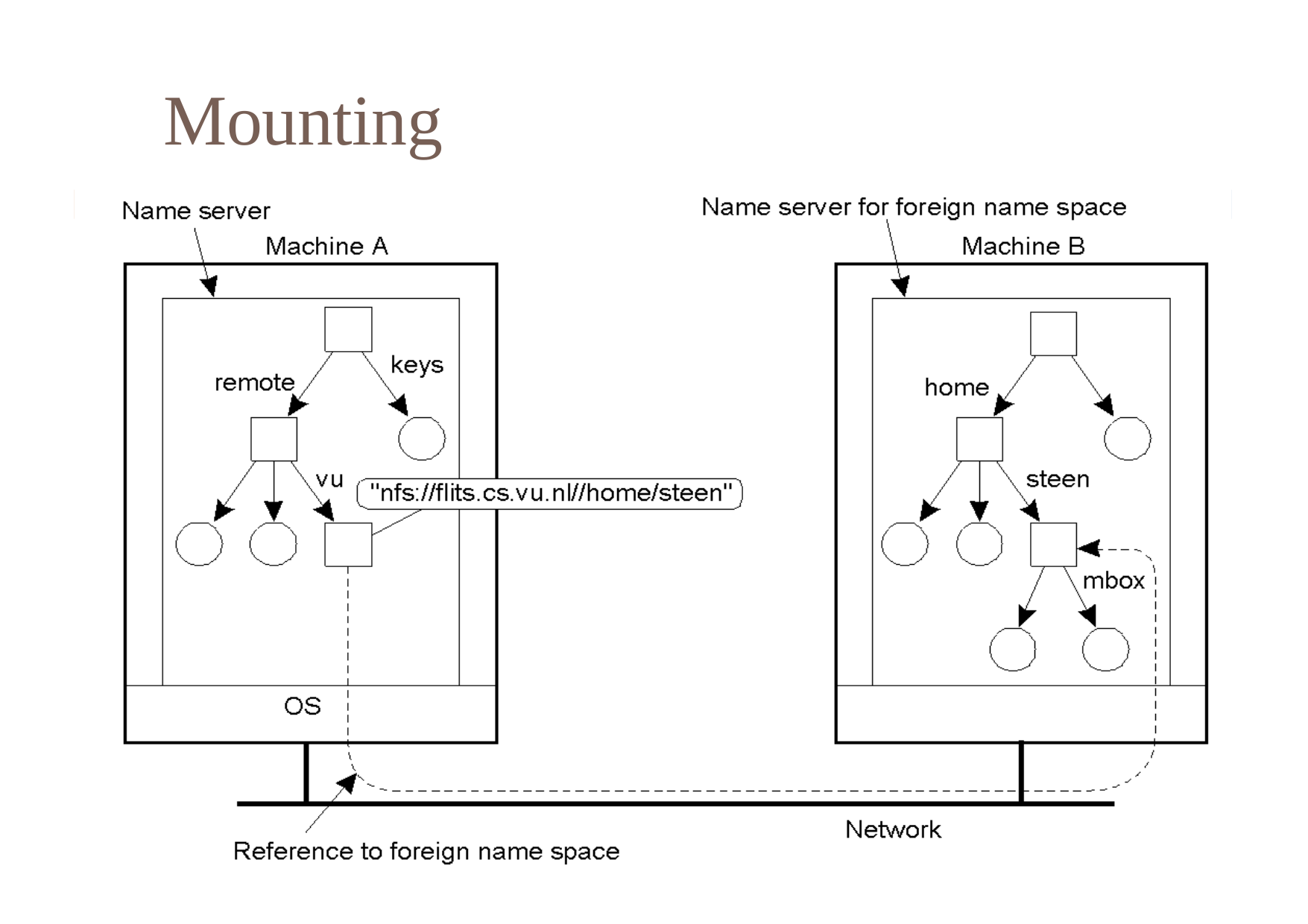

# Mounting

55

Ánh xạ không gian tên vào một không gian tên  khác
Các hệ phân tán @ Hà Quốc Trung 2010
3/27/2010